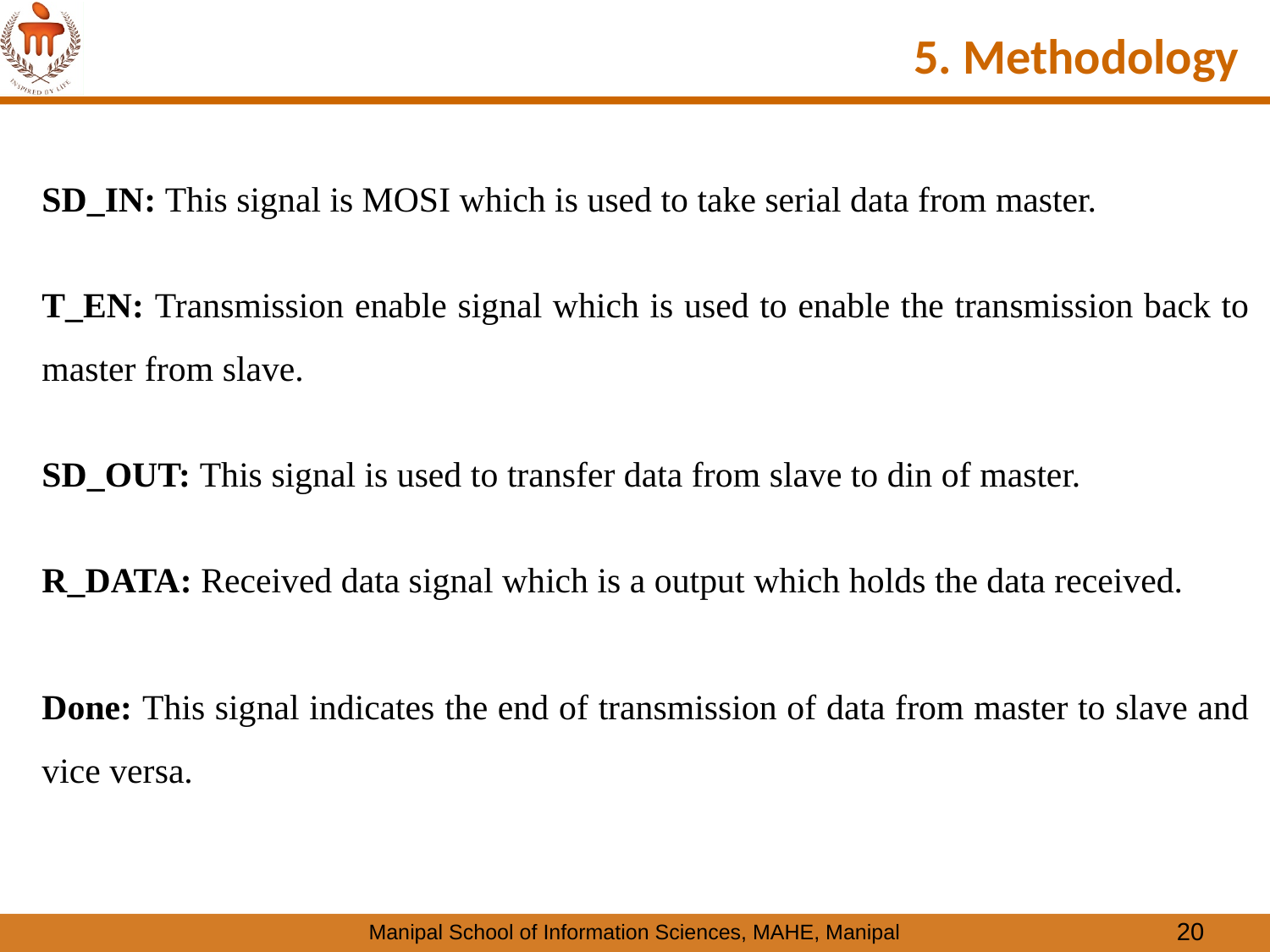

# 5. Methodology
SD_IN: This signal is MOSI which is used to take serial data from master.
T_EN: Transmission enable signal which is used to enable the transmission back to master from slave.
SD_OUT: This signal is used to transfer data from slave to din of master.
R_DATA: Received data signal which is a output which holds the data received.

Done: This signal indicates the end of transmission of data from master to slave and vice versa.
20